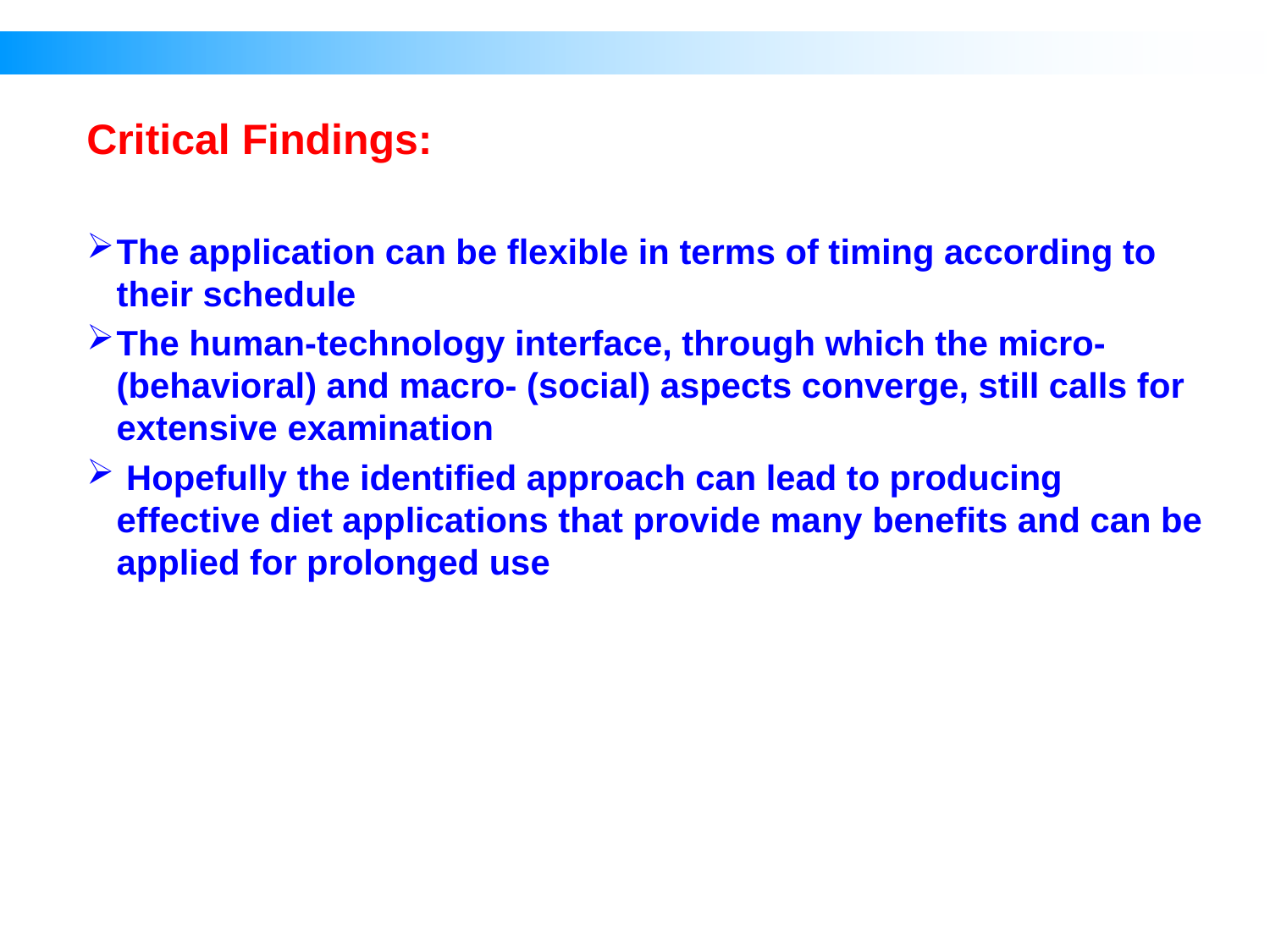

#
Critical Findings:

The application can be flexible in terms of timing according to their schedule
The human-technology interface, through which the micro- (behavioral) and macro- (social) aspects converge, still calls for extensive examination
 Hopefully the identified approach can lead to producing effective diet applications that provide many benefits and can be applied for prolonged use